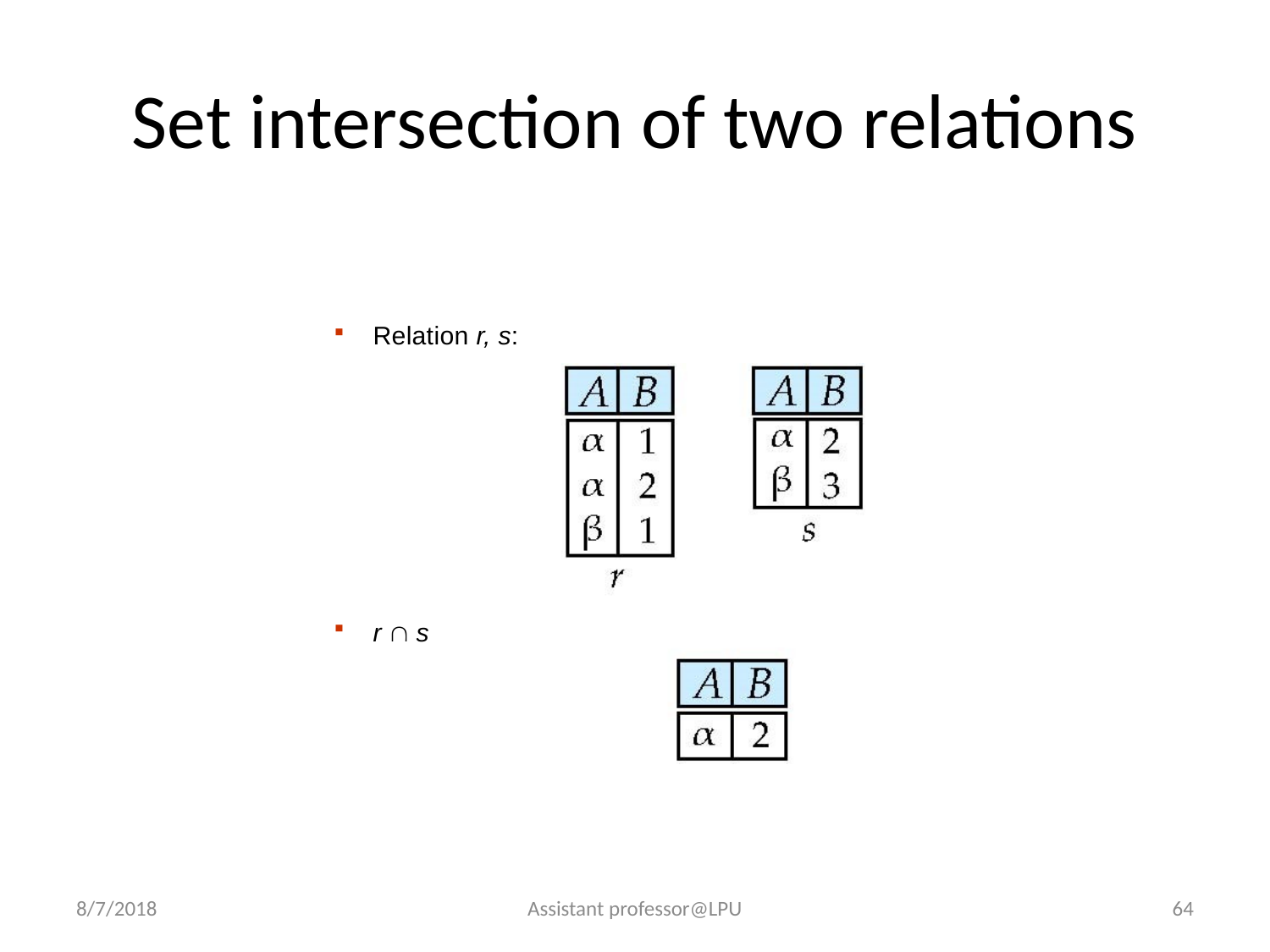

# Set intersection of two relations

Relation r, s:

r ∩ s
8/7/2018
Assistant professor@LPU
64